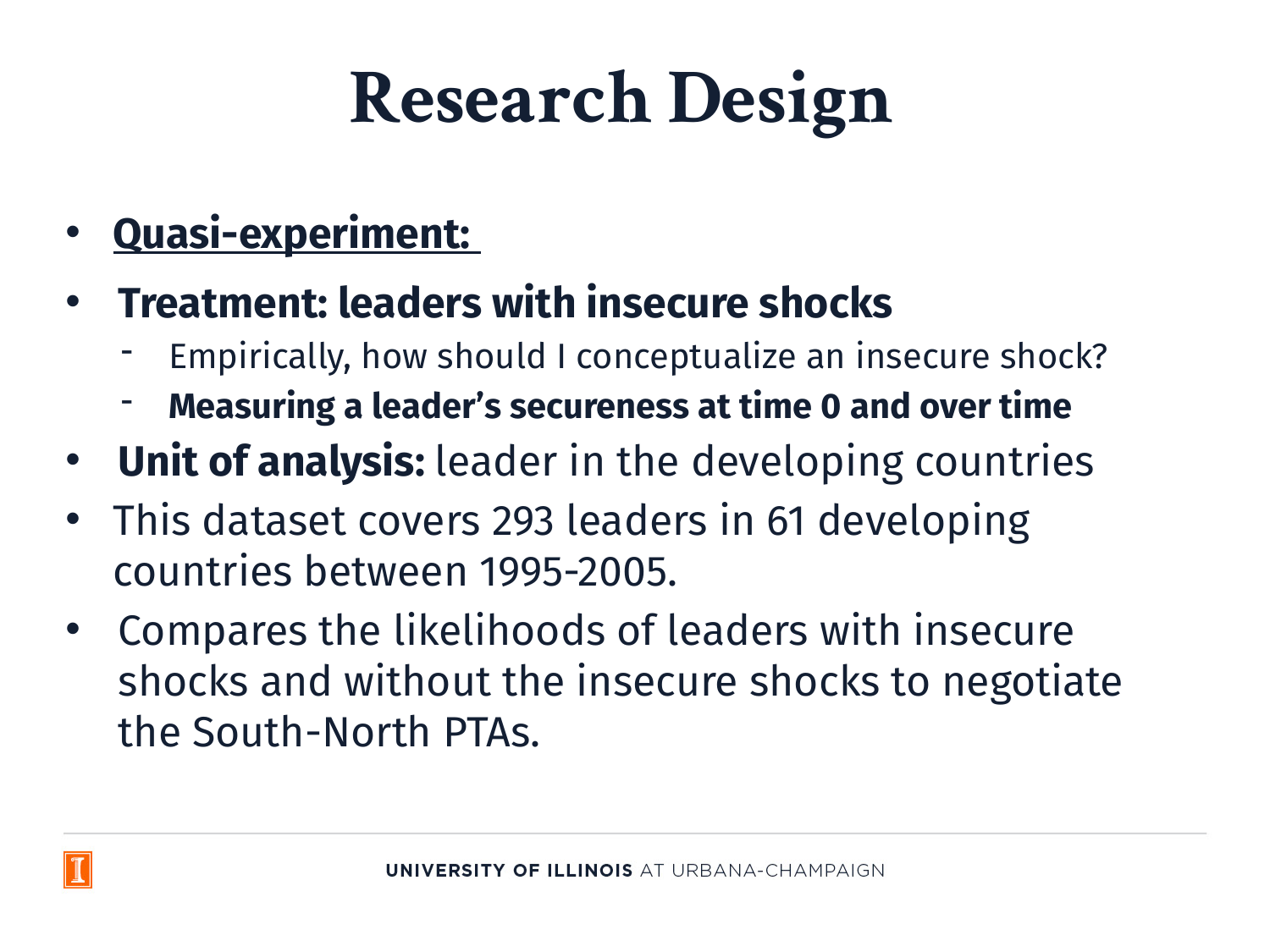

# Research Design
Quasi-experiment:
Treatment: leaders with insecure shocks
Empirically, how should I conceptualize an insecure shock?
Measuring a leader’s secureness at time 0 and over time
Unit of analysis: leader in the developing countries
This dataset covers 293 leaders in 61 developing countries between 1995-2005.
Compares the likelihoods of leaders with insecure shocks and without the insecure shocks to negotiate the South-North PTAs.